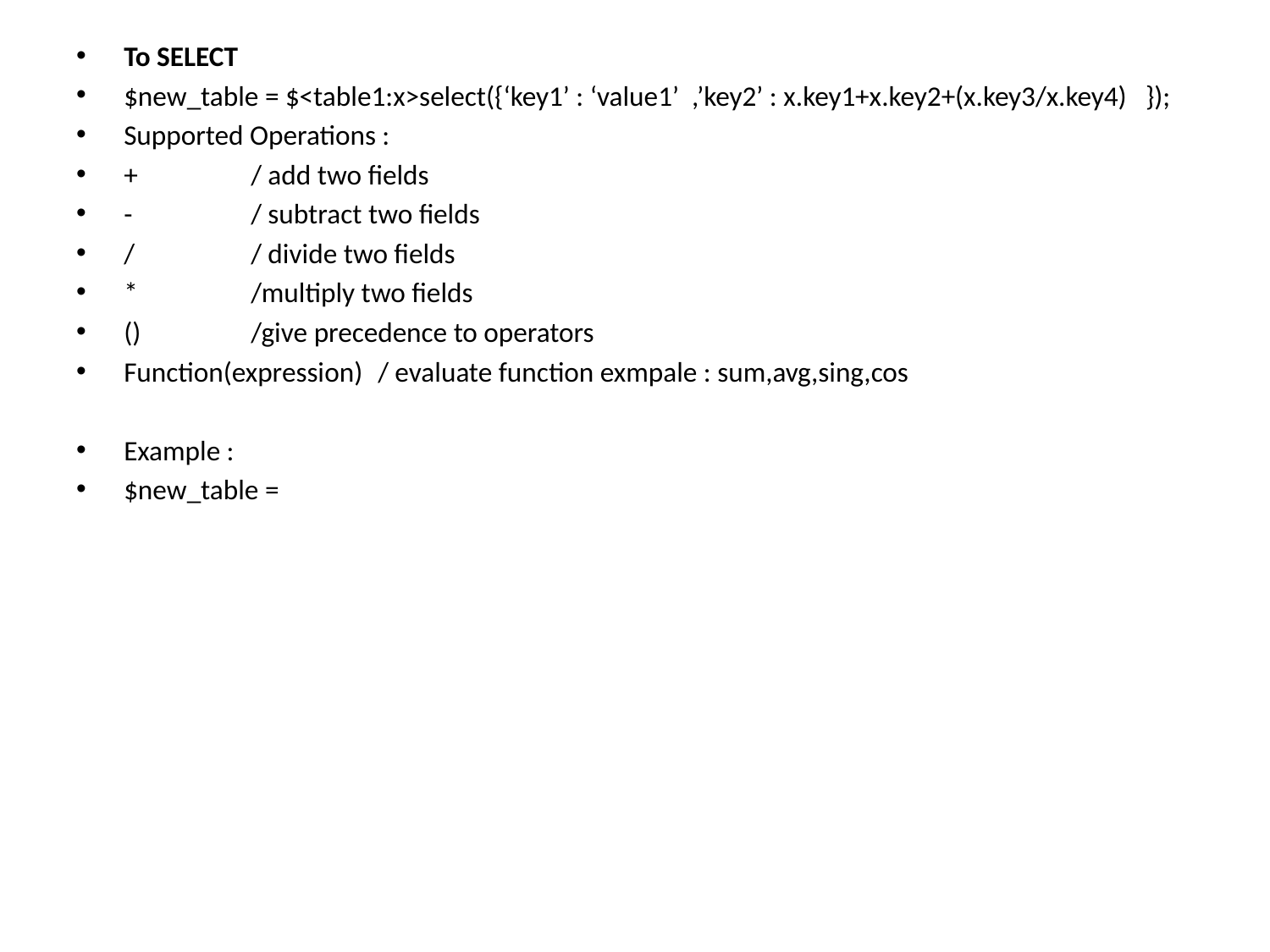

To SELECT
$new_table = $<table1:x>select({‘key1’ : ‘value1’  ,’key2’ : x.key1+x.key2+(x.key3/x.key4)   });
Supported Operations :
+  	/ add two fields
- 	/ subtract two fields
/  	/ divide two fields
* 	/multiply two fields
()	/give precedence to operators
Function(expression) 	/ evaluate function exmpale : sum,avg,sing,cos

Example :
$new_table =